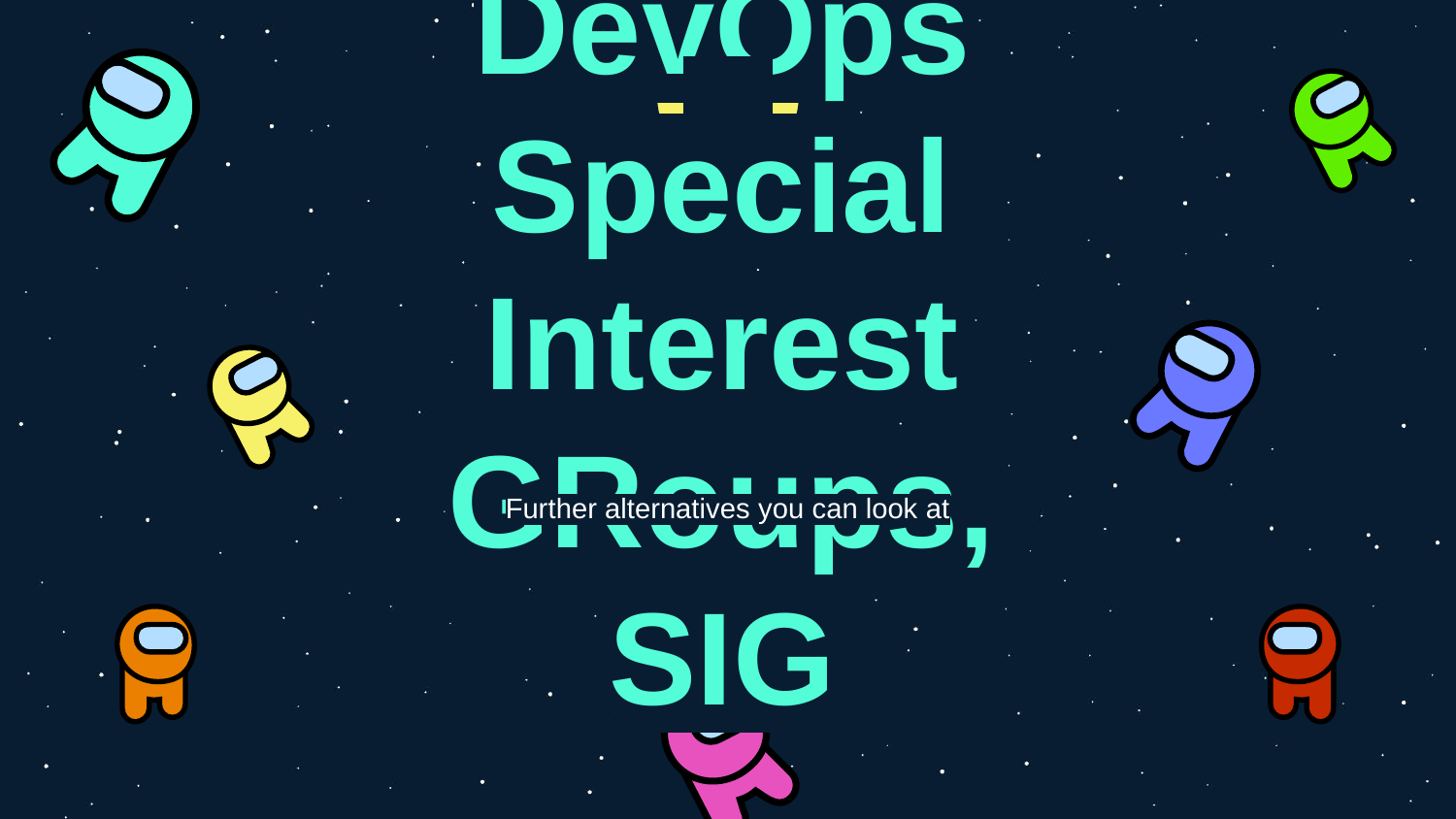

07

# DevOps Special Interest GRoups, SIG

Further alternatives you can look at